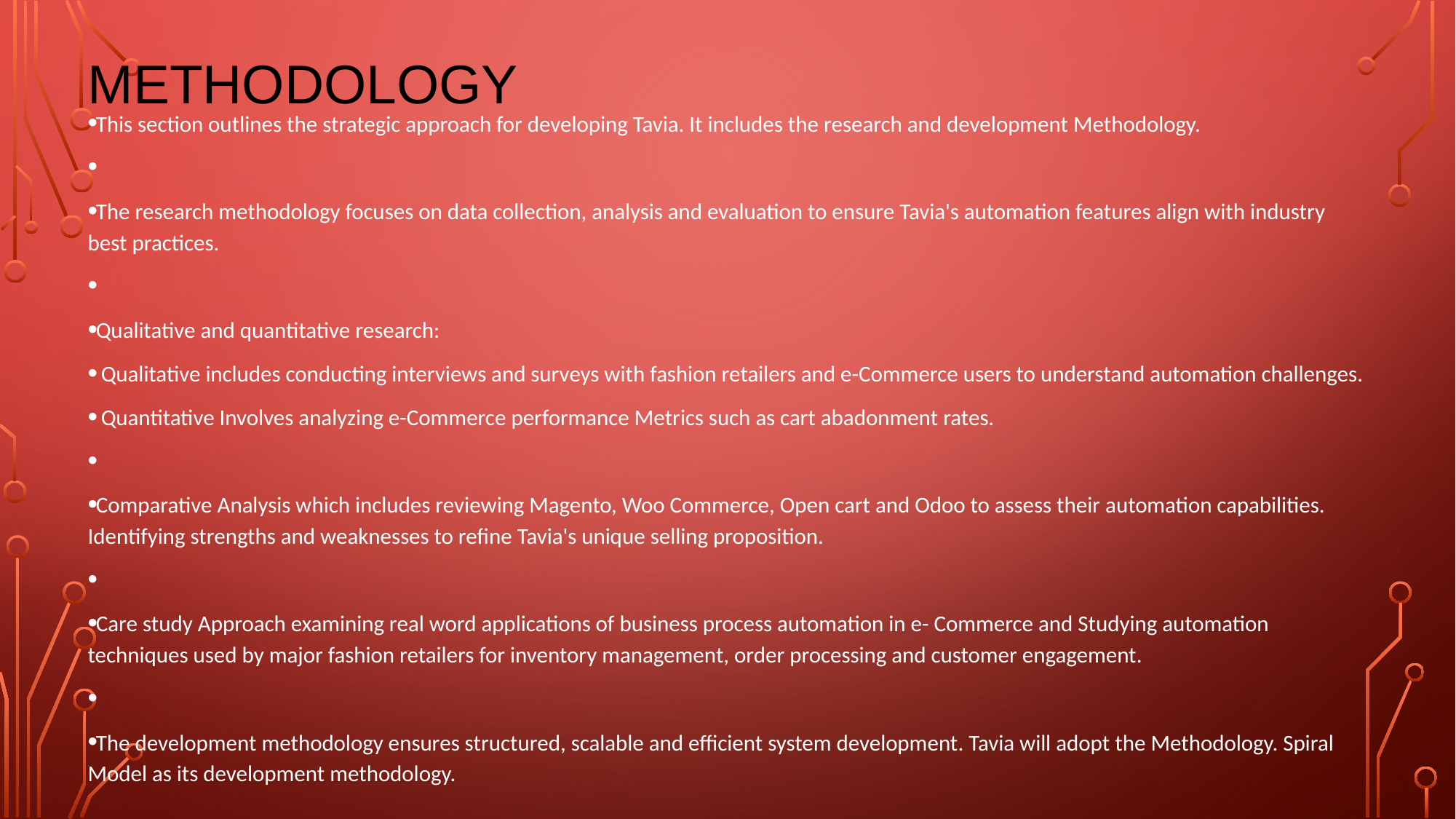

# METHODOLOGY
This section outlines the strategic approach for developing Tavia. It includes the research and development Methodology.

The research methodology focuses on data collection, analysis and evaluation to ensure Tavia's automation features align with industry best practices.

Qualitative and quantitative research:
 Qualitative includes conducting interviews and surveys with fashion retailers and e-Commerce users to understand automation challenges.
 Quantitative Involves analyzing e-Commerce performance Metrics such as cart abadonment rates.

Comparative Analysis which includes reviewing Magento, Woo Commerce, Open cart and Odoo to assess their automation capabilities. Identifying strengths and weaknesses to refine Tavia's unique selling proposition.

Care study Approach examining real word applications of business process automation in e- Commerce and Studying automation techniques used by major fashion retailers for inventory management, order processing and customer engagement.

The development methodology ensures structured, scalable and efficient system development. Tavia will adopt the Methodology. Spiral Model as its development methodology.